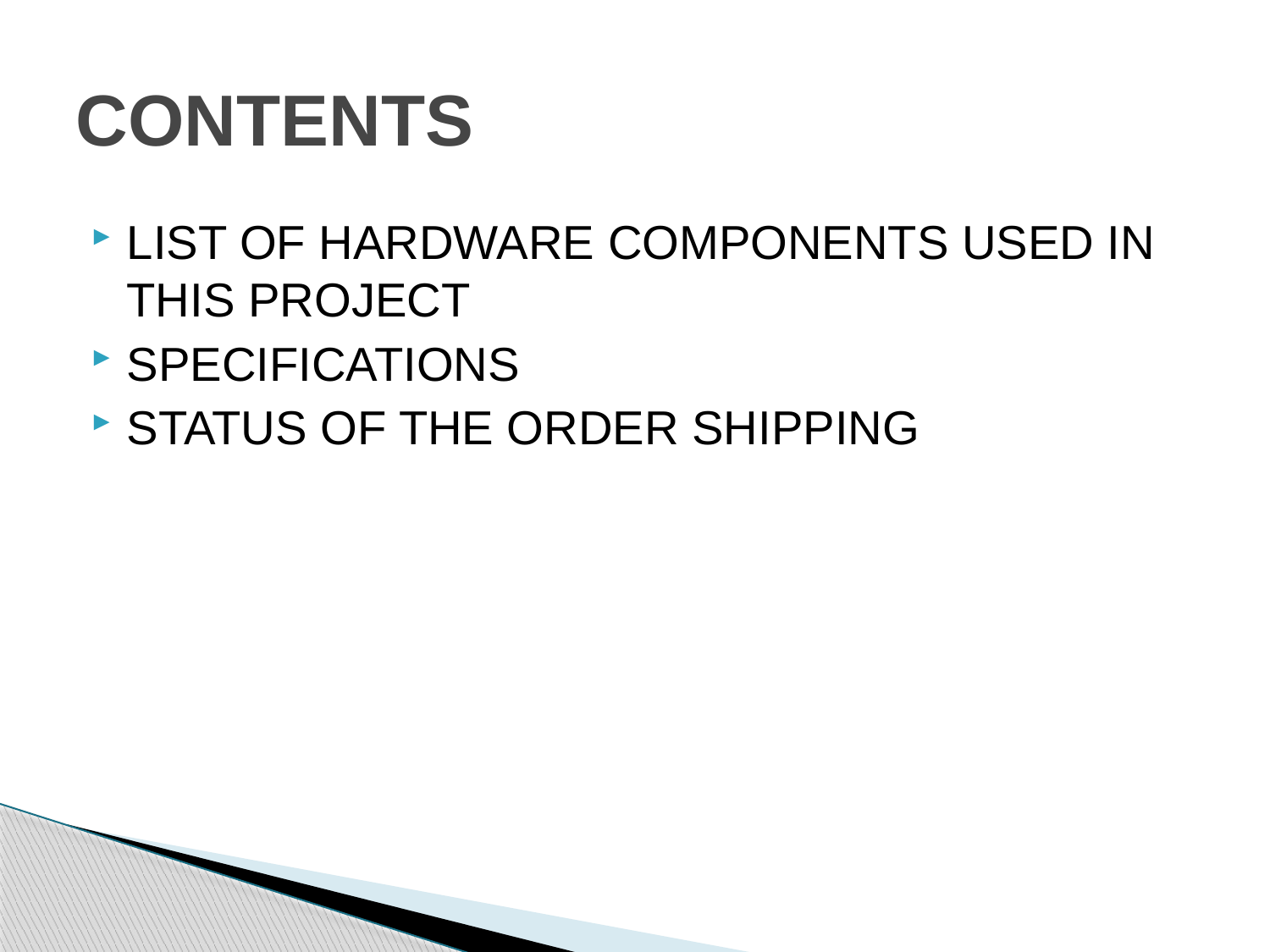

# CONTENTS
LIST OF HARDWARE COMPONENTS USED IN THIS PROJECT
SPECIFICATIONS
STATUS OF THE ORDER SHIPPING